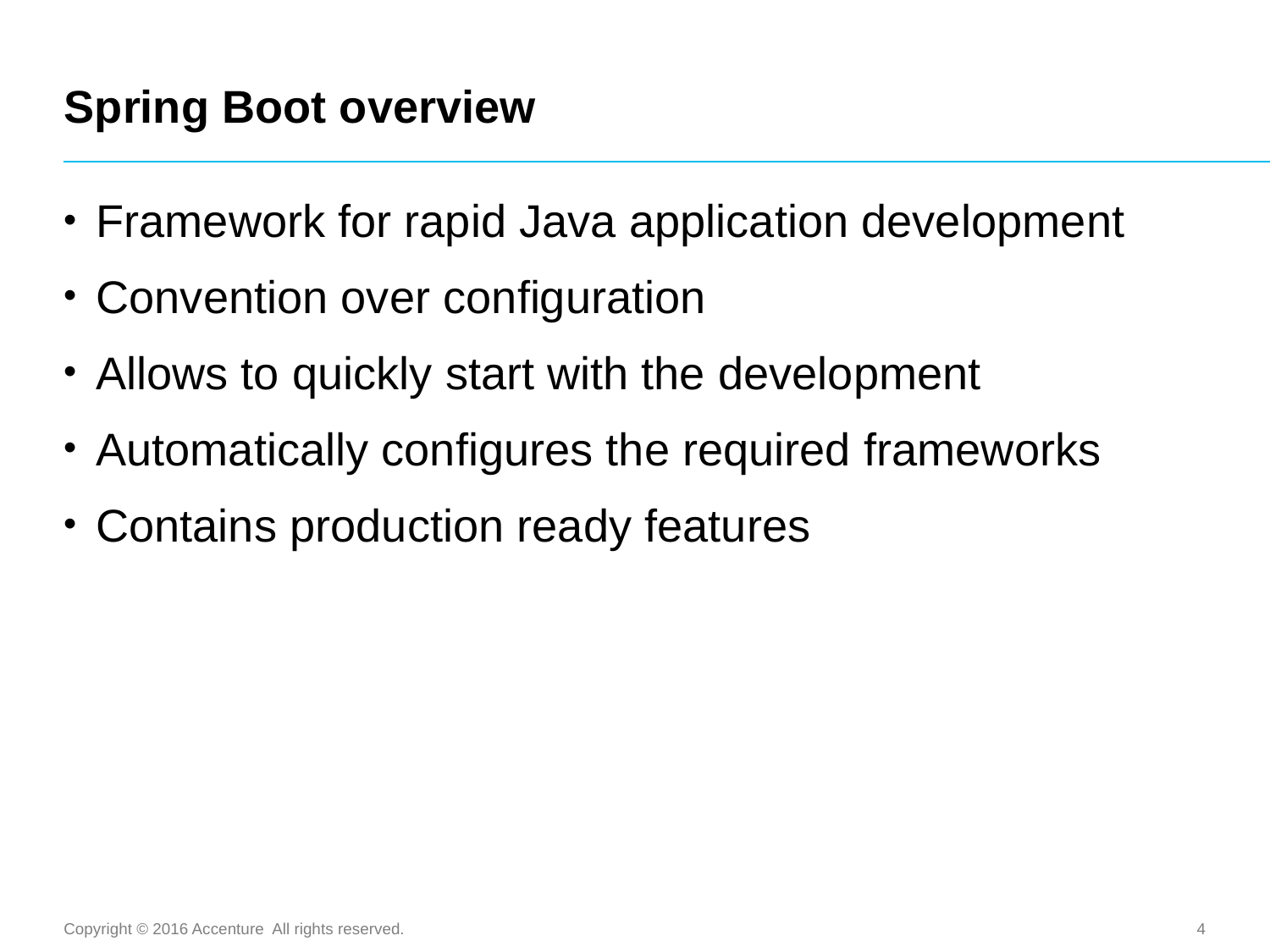

# Spring Boot overview
Framework for rapid Java application development
Convention over configuration
Allows to quickly start with the development
Automatically configures the required frameworks
Contains production ready features